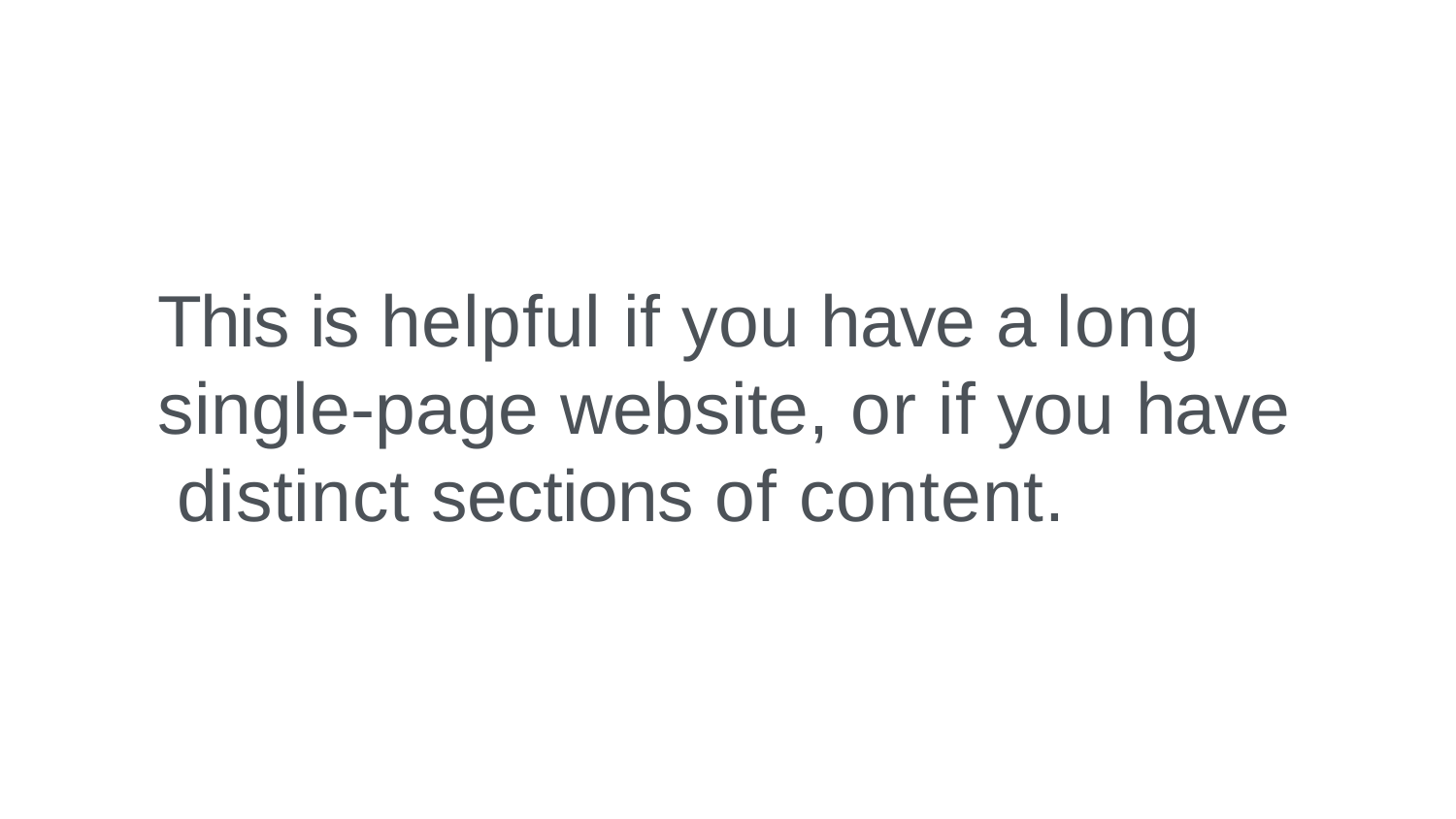

# This is helpful if you have a long  single-page website, or if you have  distinct sections of content.